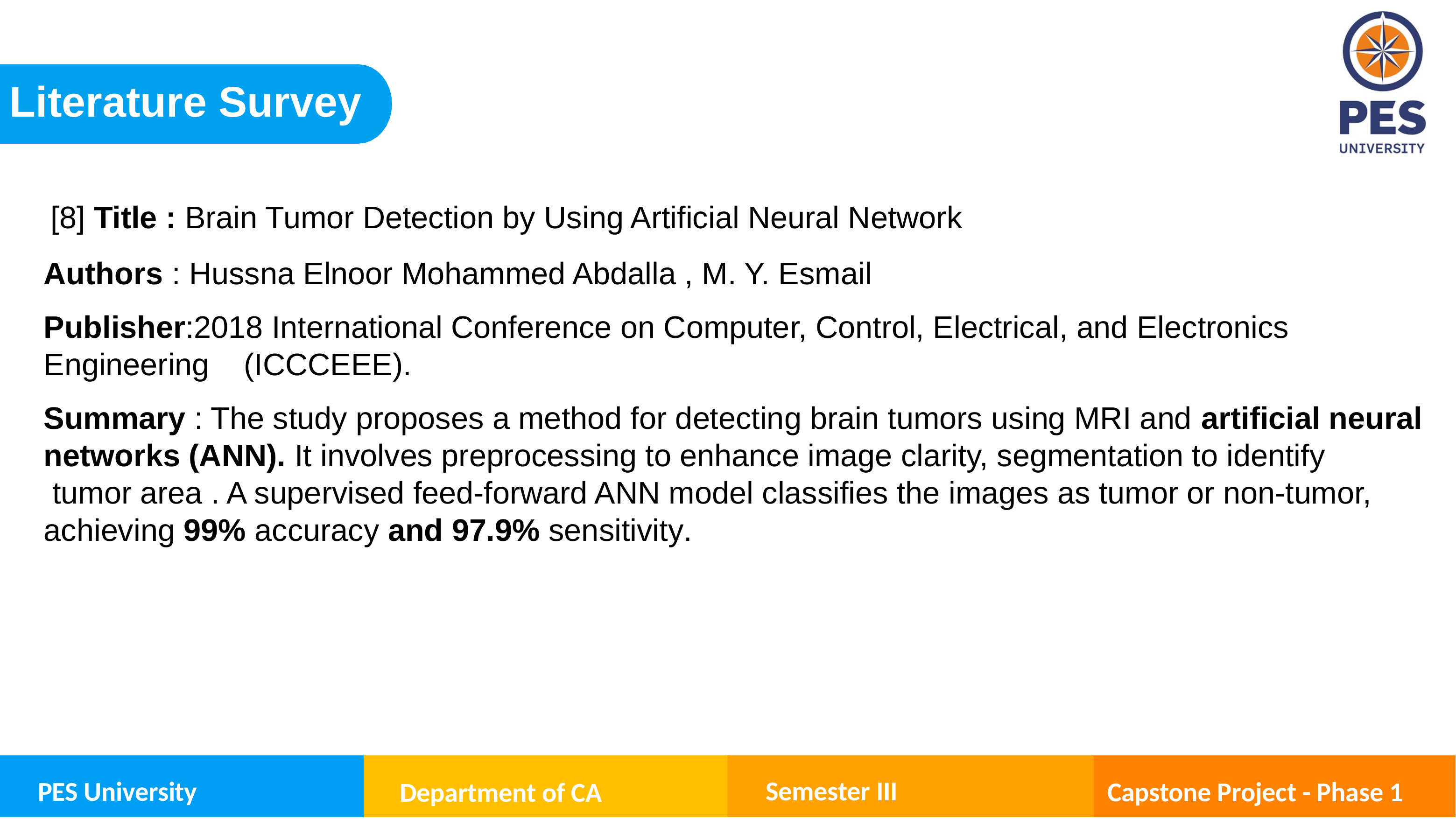

Literature Survey
 [8] Title : Brain Tumor Detection by Using Artificial Neural Network

Authors : Hussna Elnoor Mohammed Abdalla , M. Y. Esmail

Publisher:2018 International Conference on Computer, Control, Electrical, and Electronics Engineering    (ICCCEEE).

Summary : The study proposes a method for detecting brain tumors using MRI and artificial neural networks (ANN). It involves preprocessing to enhance image clarity, segmentation to identify
 tumor area . A supervised feed-forward ANN model classifies the images as tumor or non-tumor, achieving 99% accuracy and 97.9% sensitivity.